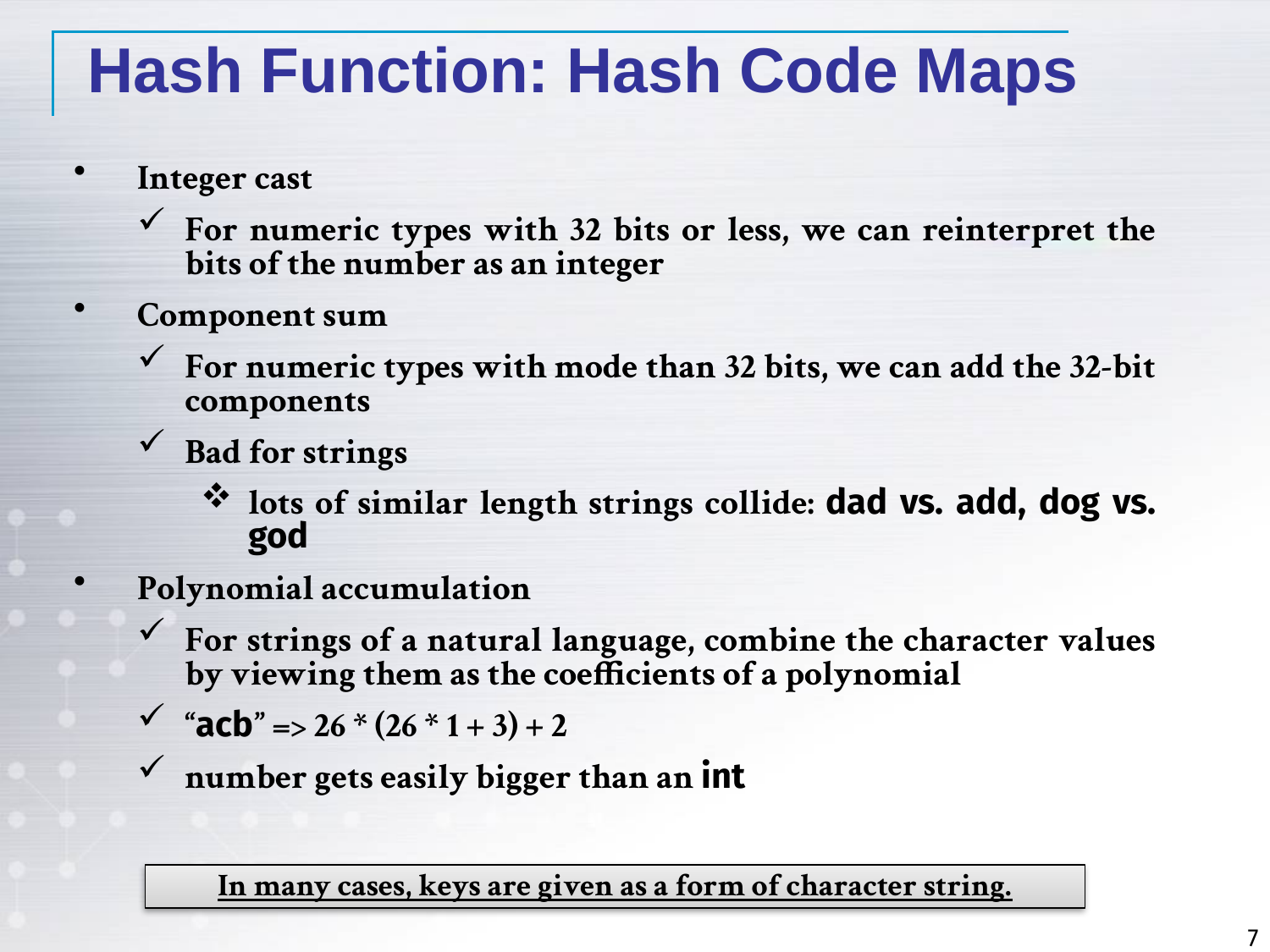

Hash Function: Hash Code Maps
Integer cast
For numeric types with 32 bits or less, we can reinterpret the bits of the number as an integer
Component sum
For numeric types with mode than 32 bits, we can add the 32-bit components
Bad for strings
lots of similar length strings collide: dad vs. add, dog vs. god
Polynomial accumulation
For strings of a natural language, combine the character values by viewing them as the coefficients of a polynomial
“acb” => 26 * (26 * 1 + 3) + 2
number gets easily bigger than an int

In many cases, keys are given as a form of character string.
7